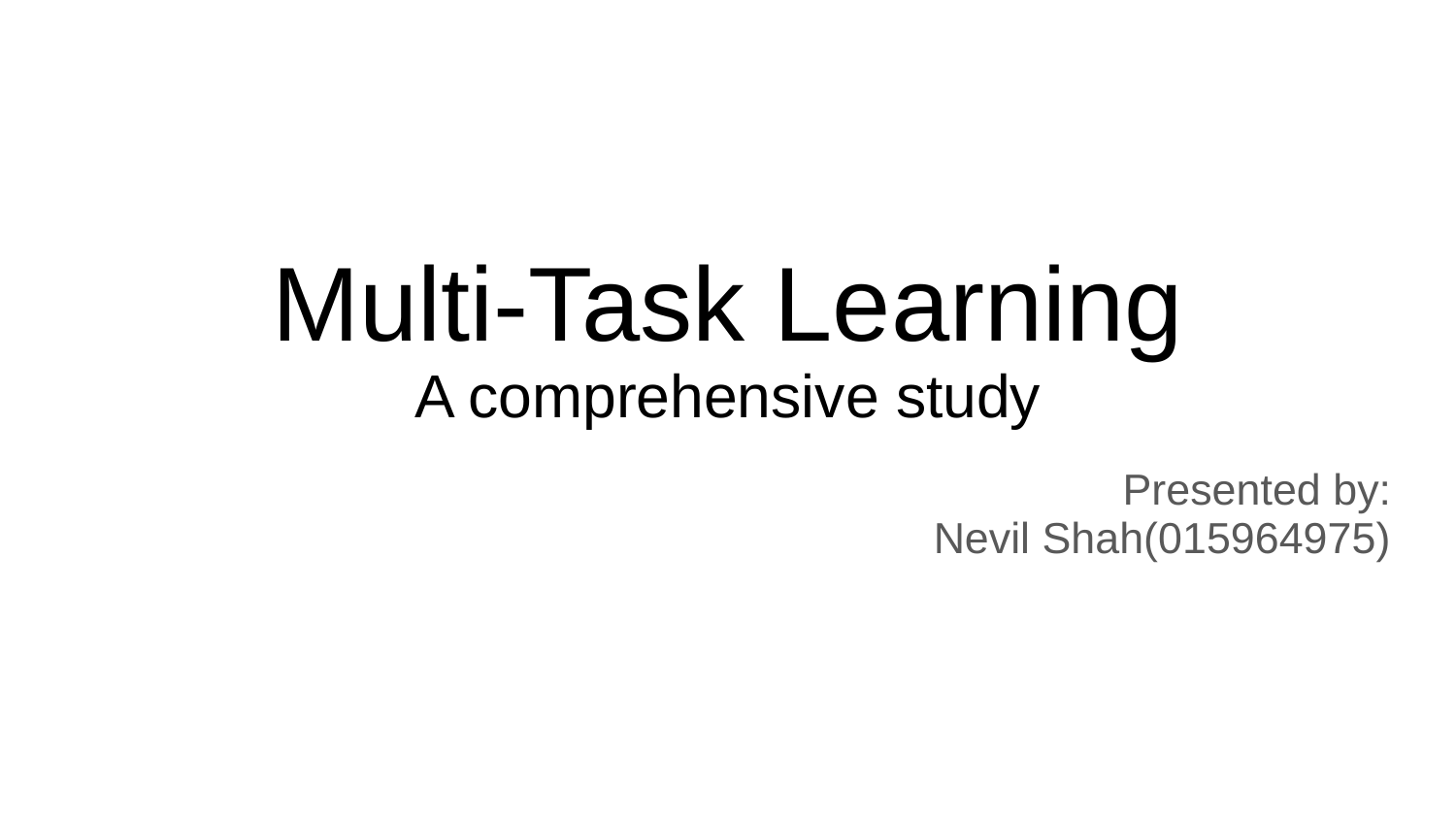

# Multi-Task Learning
A comprehensive study
Presented by:
Nevil Shah(015964975)